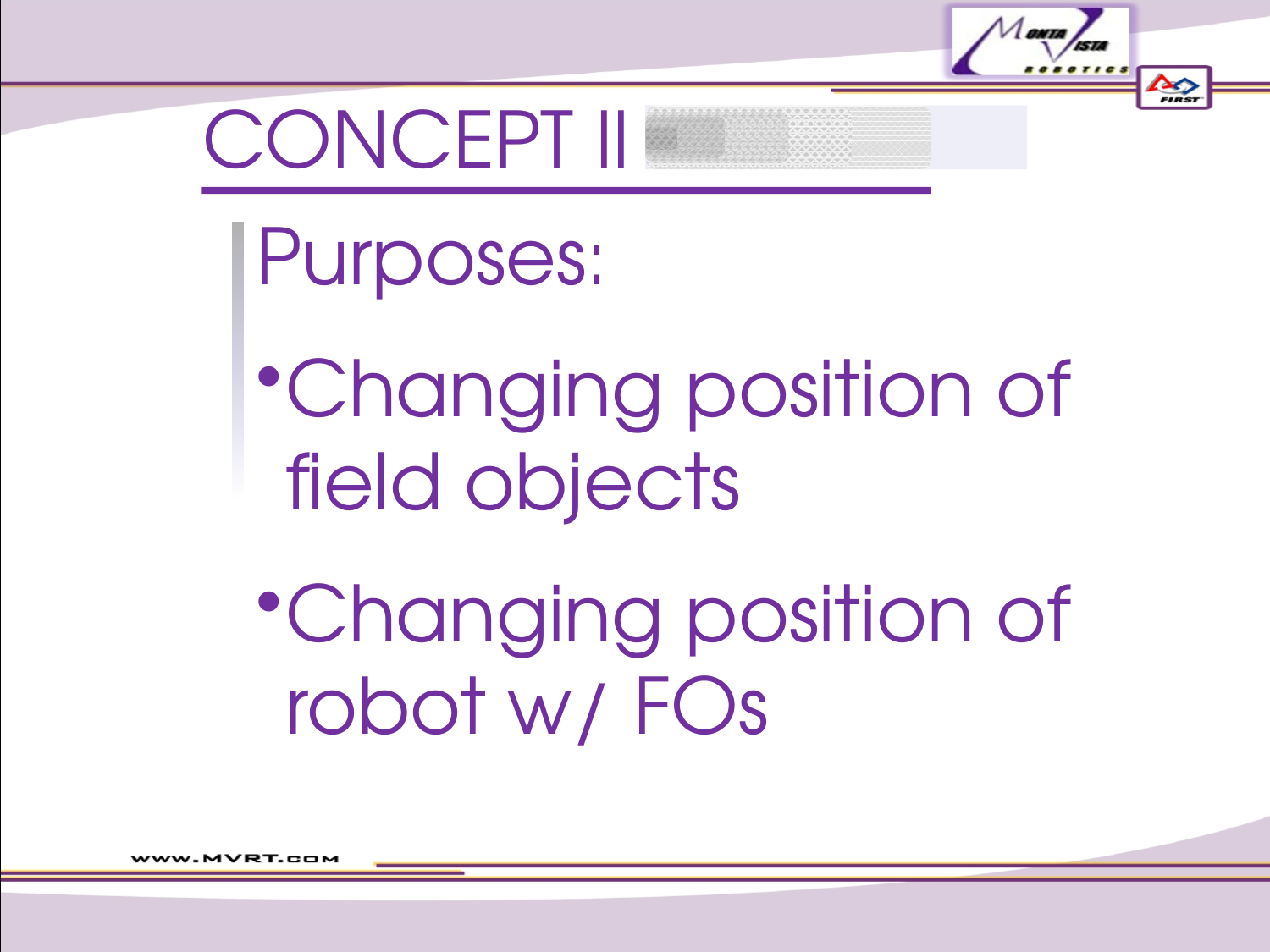

CONCEPT II

Purposes:
Changing position of field objects
Changing position of robot w/ FOs